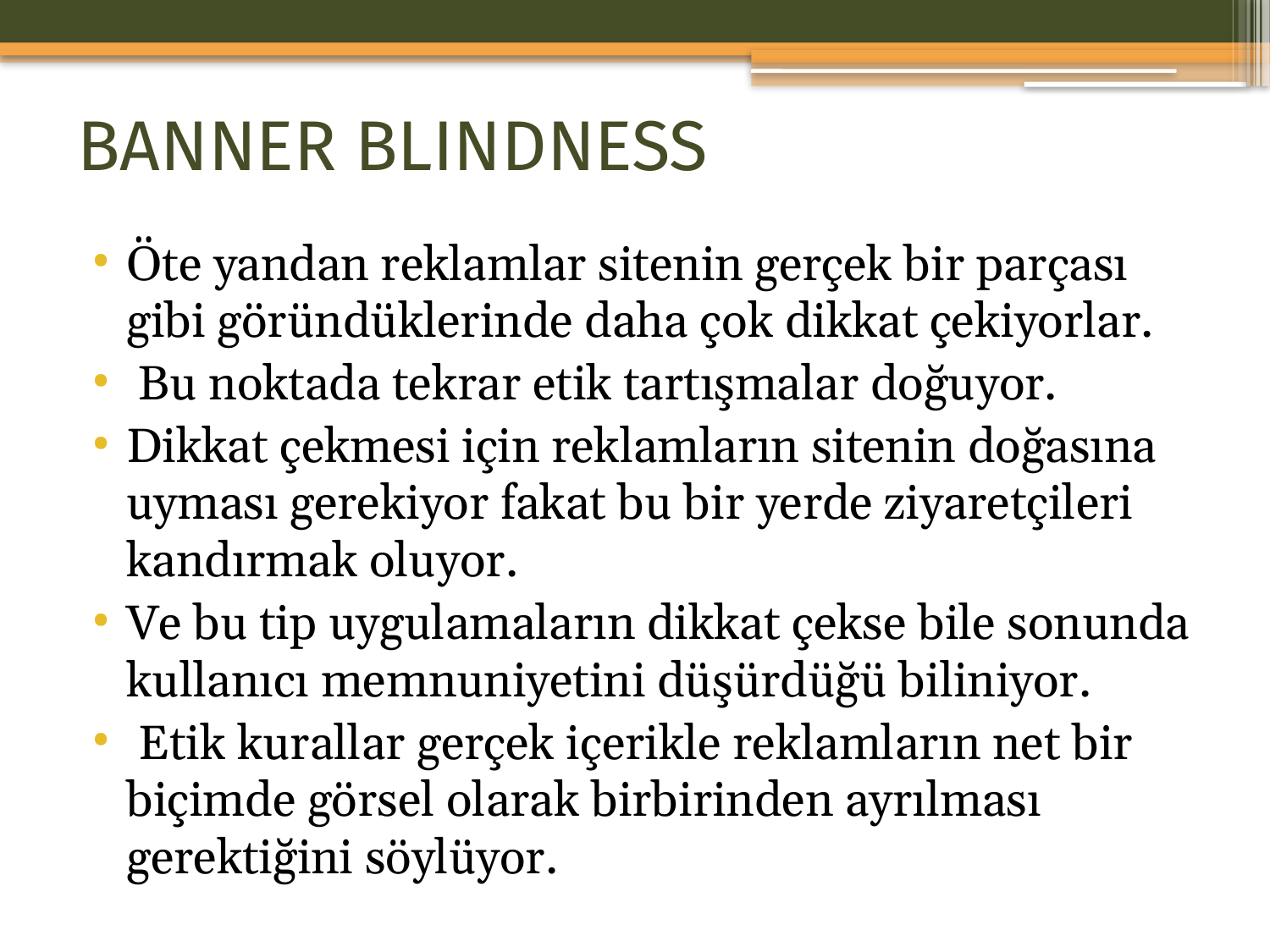

# BANNER BLINDNESS
Öte yandan reklamlar sitenin gerçek bir parçası gibi göründüklerinde daha çok dikkat çekiyorlar.
 Bu noktada tekrar etik tartışmalar doğuyor.
Dikkat çekmesi için reklamların sitenin doğasına uyması gerekiyor fakat bu bir yerde ziyaretçileri kandırmak oluyor.
Ve bu tip uygulamaların dikkat çekse bile sonunda kullanıcı memnuniyetini düşürdüğü biliniyor.
 Etik kurallar gerçek içerikle reklamların net bir biçimde görsel olarak birbirinden ayrılması gerektiğini söylüyor.